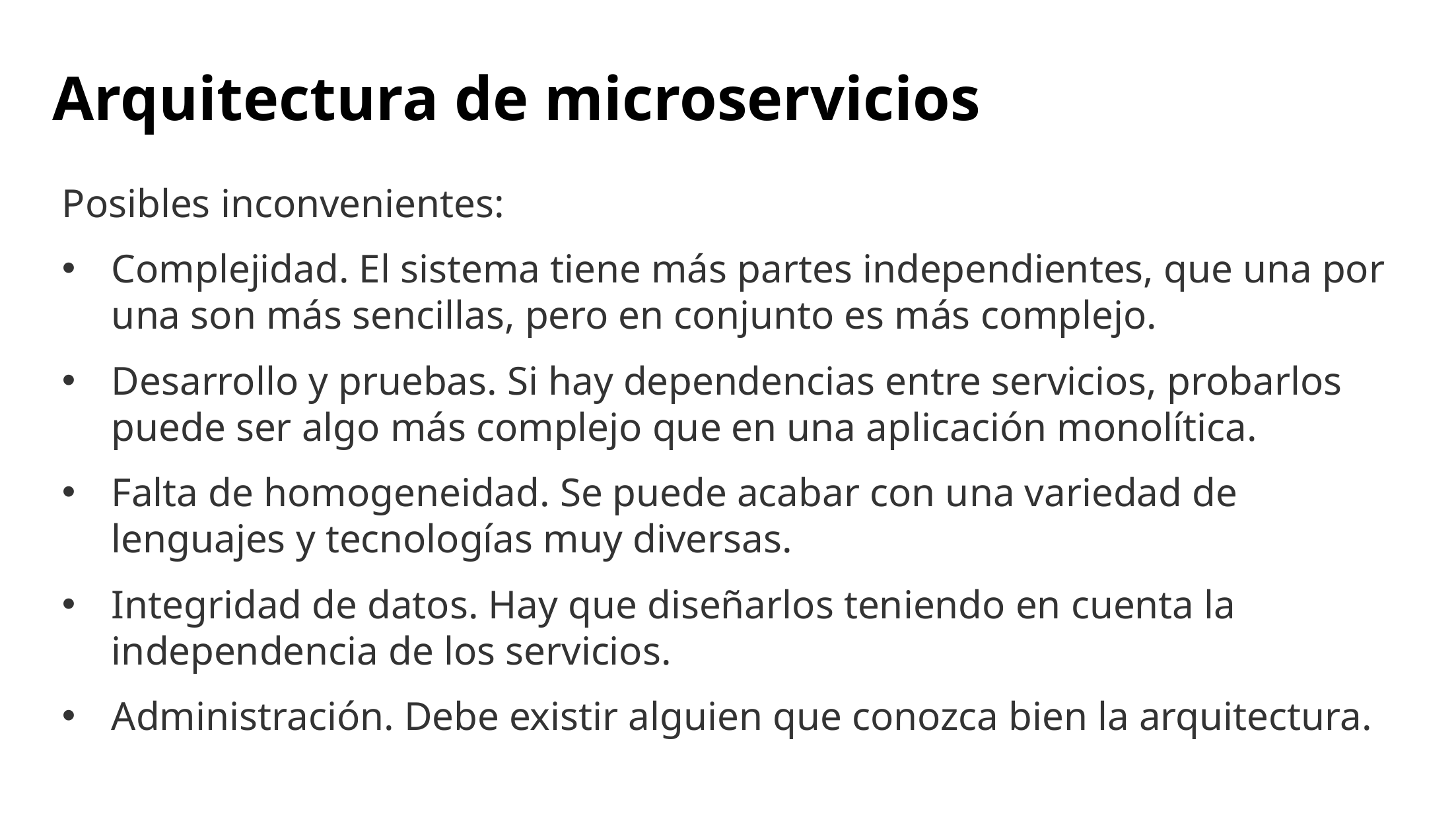

# Arquitectura de microservicios
Posibles inconvenientes:
Complejidad. El sistema tiene más partes independientes, que una por una son más sencillas, pero en conjunto es más complejo.
Desarrollo y pruebas. Si hay dependencias entre servicios, probarlos puede ser algo más complejo que en una aplicación monolítica.
Falta de homogeneidad. Se puede acabar con una variedad de lenguajes y tecnologías muy diversas.
Integridad de datos. Hay que diseñarlos teniendo en cuenta la independencia de los servicios.
Administración. Debe existir alguien que conozca bien la arquitectura.